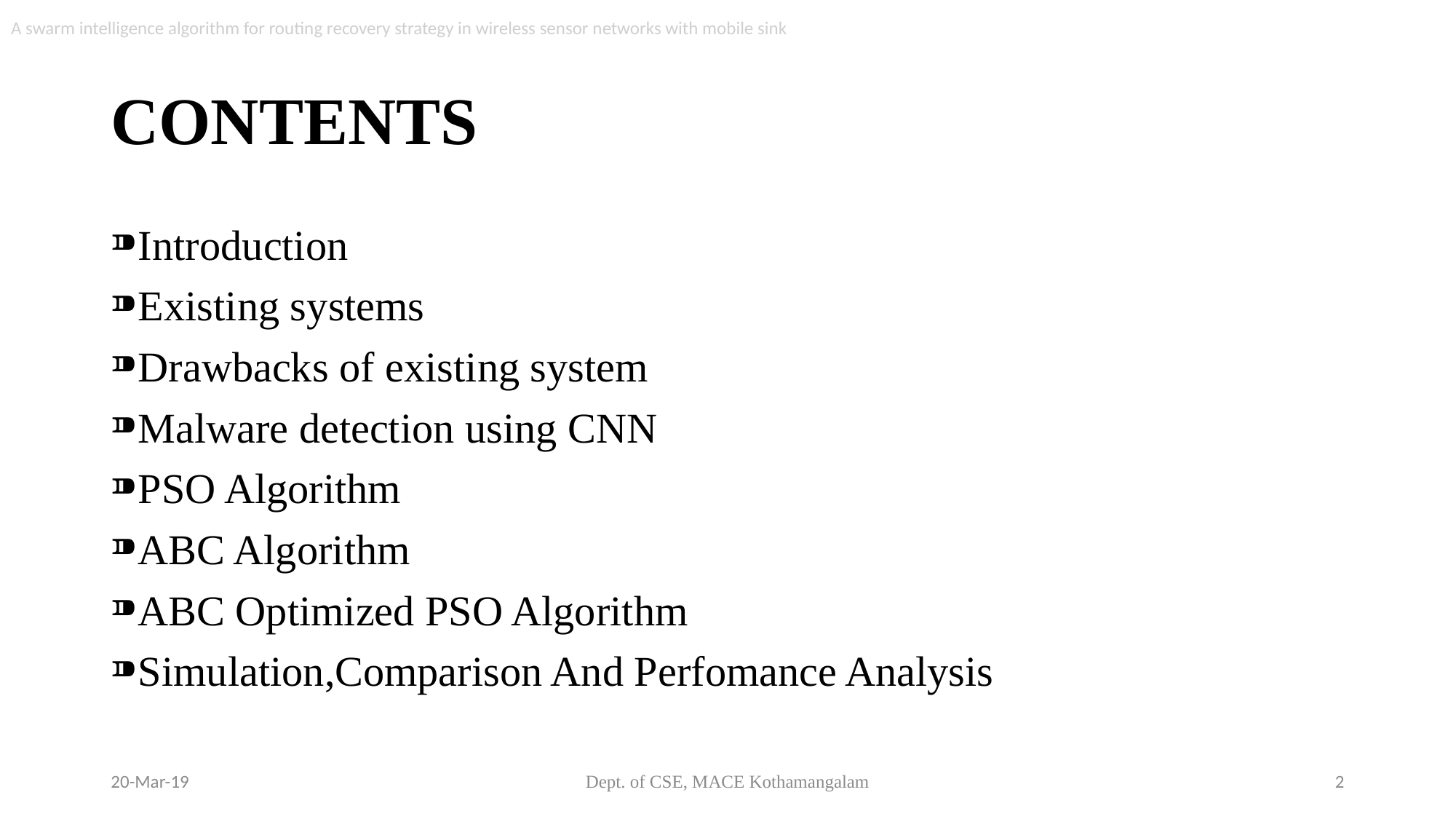

A swarm intelligence algorithm for routing recovery strategy in wireless sensor networks with mobile sink

# CONTENTS
Introduction
Existing systems
Drawbacks of existing system
Malware detection using CNN
PSO Algorithm
ABC Algorithm
ABC Optimized PSO Algorithm
Simulation,Comparison And Perfomance Analysis

20-Mar-19
Dept. of CSE, MACE Kothamangalam
2